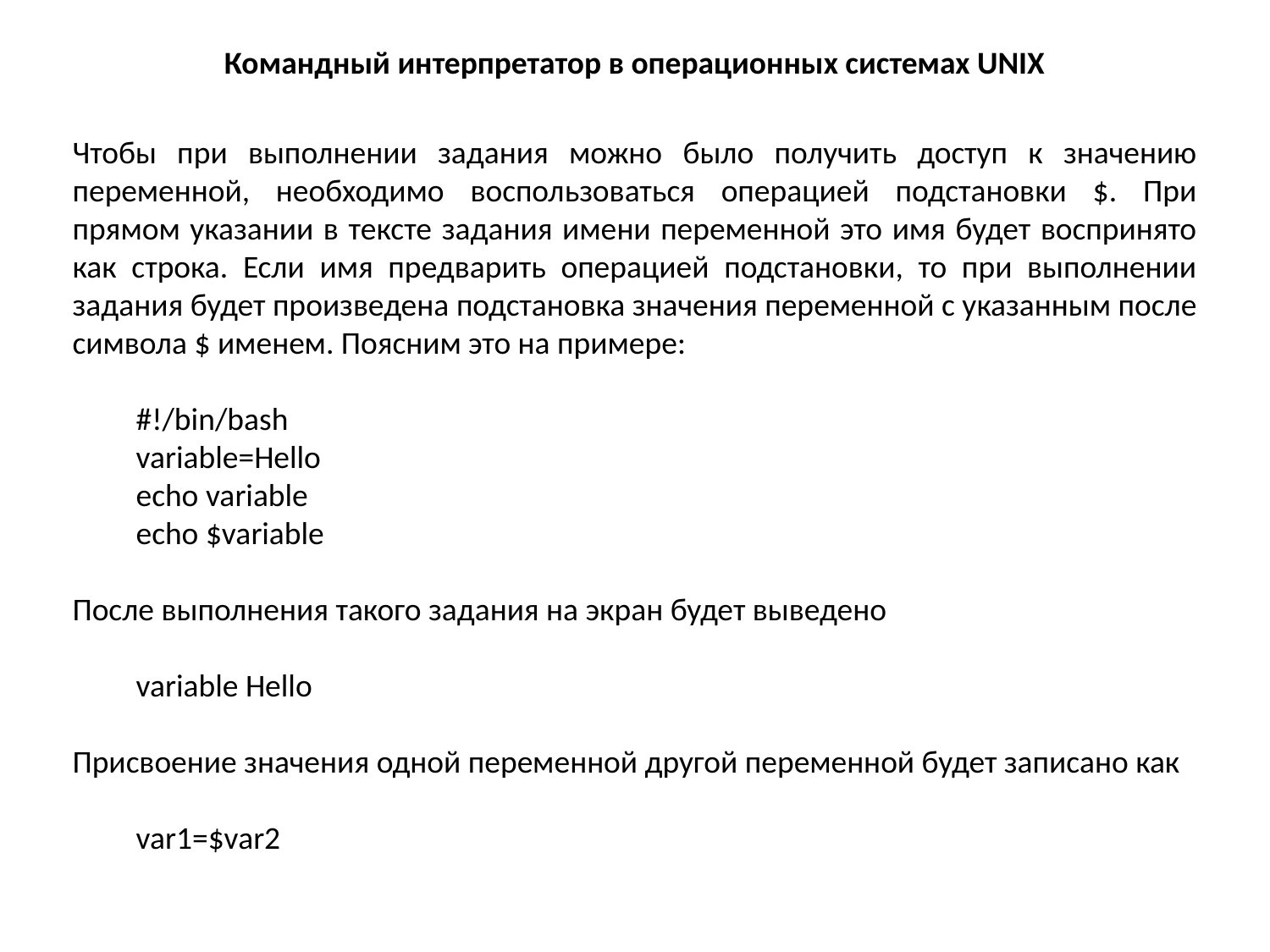

Командный интерпретатор в операционных системах UNIX
Чтобы при выполнении задания можно было получить доступ к значению переменной, необходимо воспользоваться операцией подстановки $. При прямом указании в тексте задания имени переменной это имя будет воспринято как строка. Если имя предварить операцией подстановки, то при выполнении задания будет произведена подстановка значения переменной с указанным после символа $ именем. Поясним это на примере:

#!/bin/bash
variable=Hello
echo variable
echo $variable

После выполнения такого задания на экран будет выведено

variable Hello

Присвоение значения одной переменной другой переменной будет записано как

var1=$var2